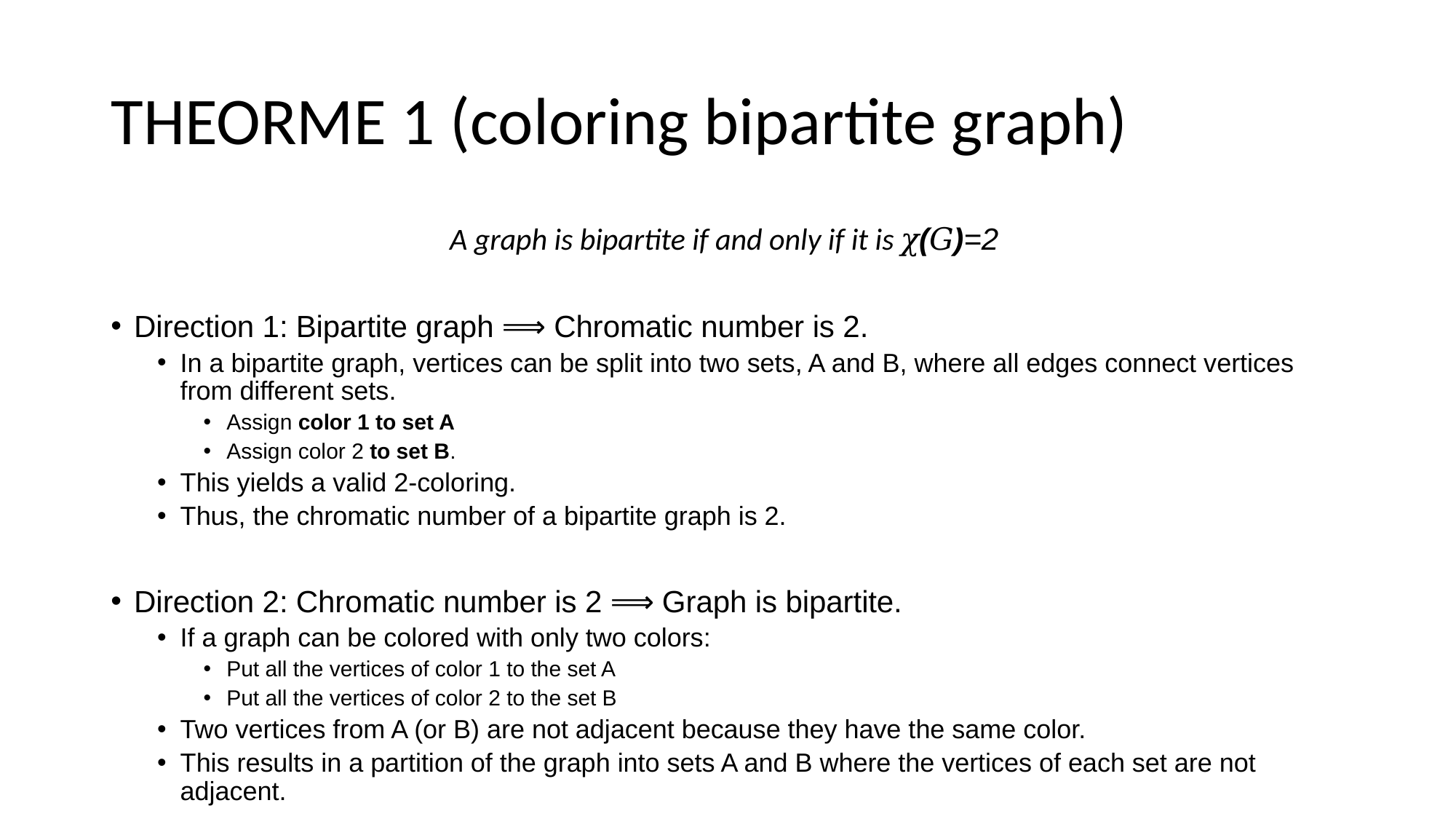

# THEORME 1 (coloring bipartite graph)
A graph is bipartite if and only if it is 𝜒(𝐺)=2

Direction 1: Bipartite graph ⟹ Chromatic number is 2.
In a bipartite graph, vertices can be split into two sets, A and B, where all edges connect vertices from different sets.
Assign color 1 to set A
Assign color 2 to set B.
This yields a valid 2-coloring.
Thus, the chromatic number of a bipartite graph is 2.

Direction 2: Chromatic number is 2 ⟹ Graph is bipartite.
If a graph can be colored with only two colors:
Put all the vertices of color 1 to the set A
Put all the vertices of color 2 to the set B
Two vertices from A (or B) are not adjacent because they have the same color.
This results in a partition of the graph into sets A and B where the vertices of each set are not adjacent.